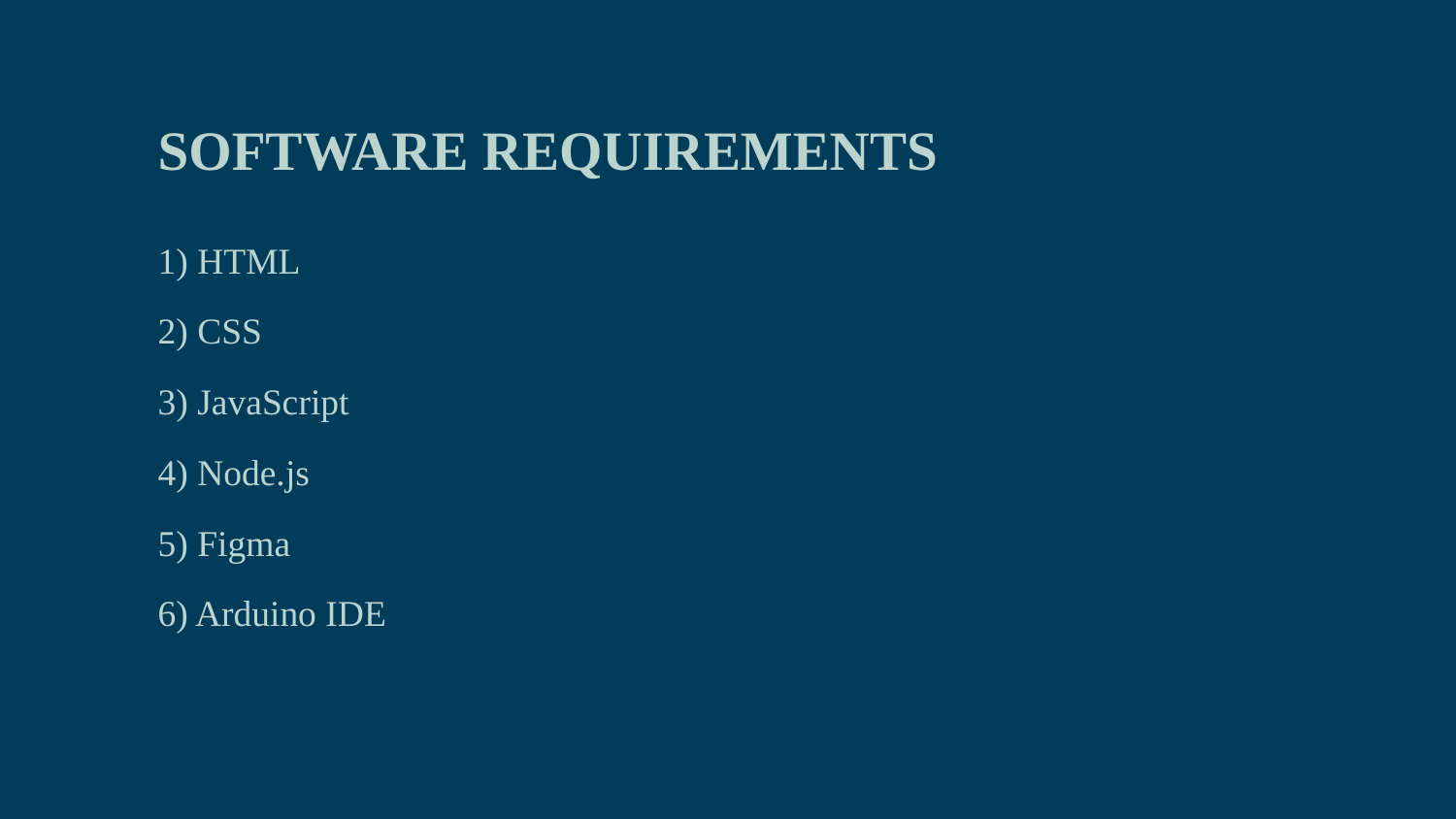

# SOFTWARE REQUIREMENTS
1) HTML
2) CSS
3) JavaScript
4) Node.js
5) Figma
6) Arduino IDE